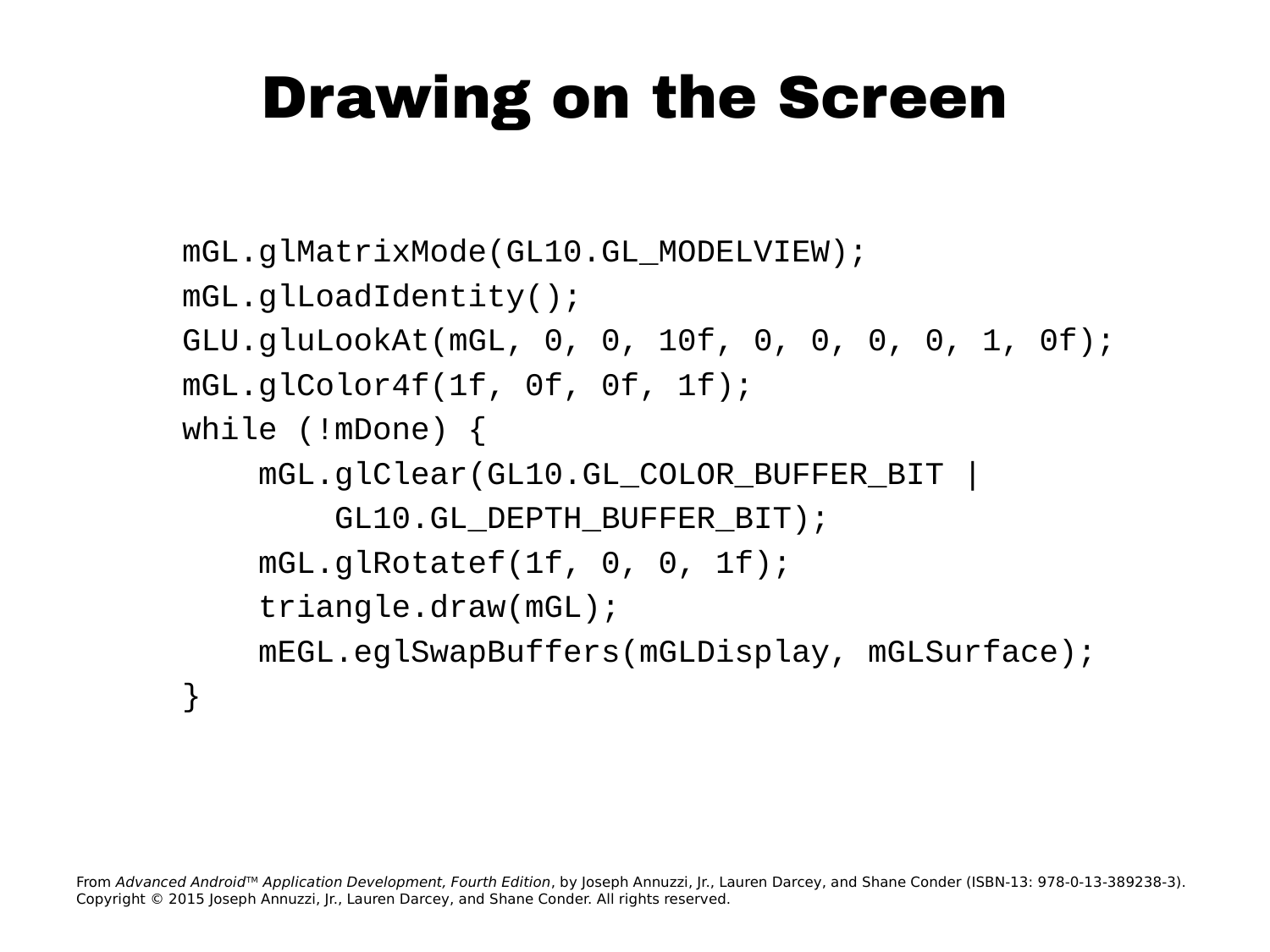

# Drawing on the Screen

mGL.glMatrixMode(GL10.GL_MODELVIEW);
mGL.glLoadIdentity();
GLU.gluLookAt(mGL, 0, 0, 10f, 0, 0, 0, 0, 1, 0f);
mGL.glColor4f(1f, 0f, 0f, 1f);
while (!mDone) {
    mGL.glClear(GL10.GL_COLOR_BUFFER_BIT |
        GL10.GL_DEPTH_BUFFER_BIT);
    mGL.glRotatef(1f, 0, 0, 1f);
    triangle.draw(mGL);
    mEGL.eglSwapBuffers(mGLDisplay, mGLSurface);
}
From Advanced AndroidTM Application Development, Fourth Edition, by Joseph Annuzzi, Jr., Lauren Darcey, and Shane Conder (ISBN-13: 978-0-13-389238-3). Copyright © 2015 Joseph Annuzzi, Jr., Lauren Darcey, and Shane Conder. All rights reserved.